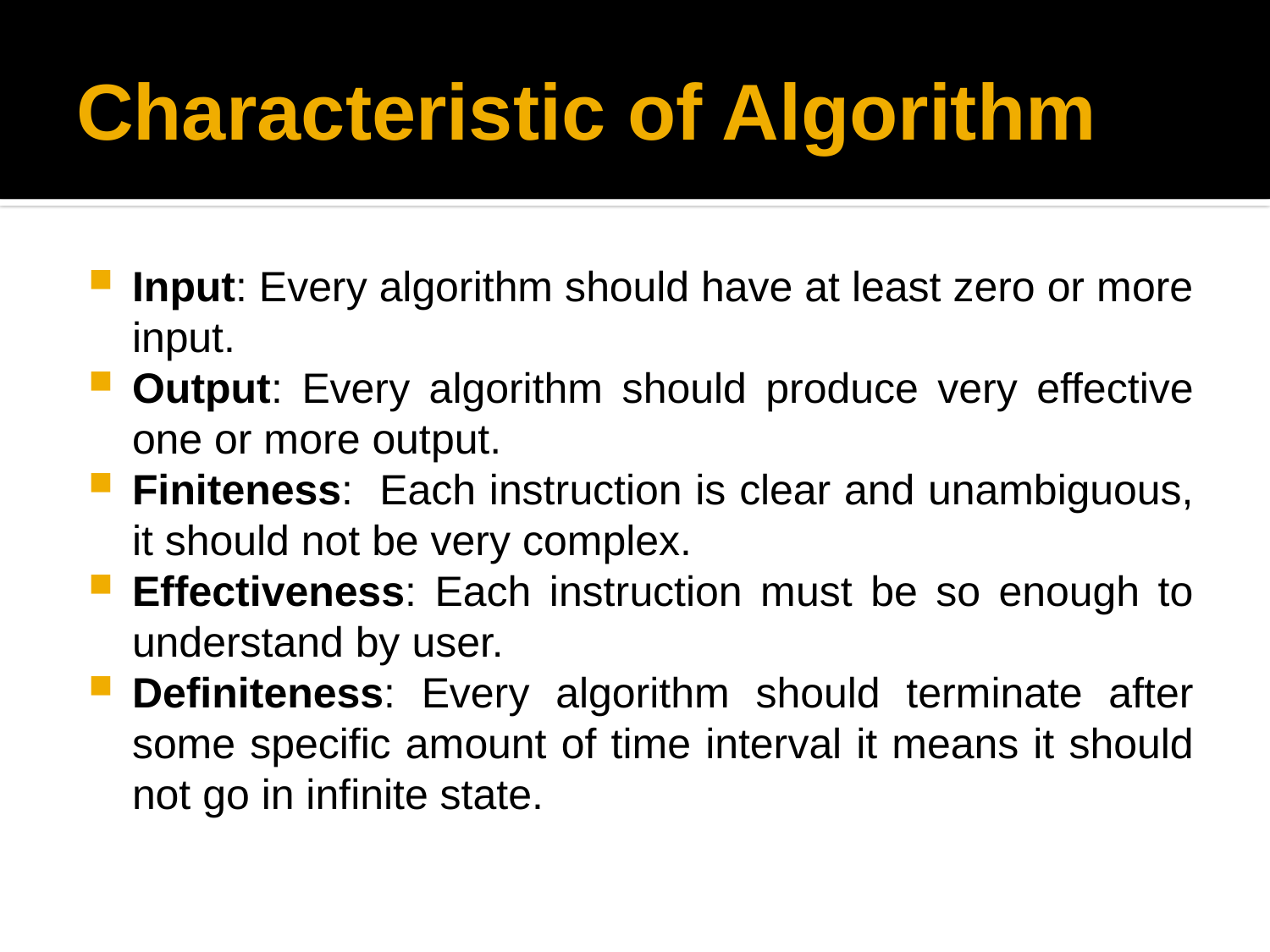

# Characteristic of Algorithm
Input: Every algorithm should have at least zero or more input.
Output: Every algorithm should produce very effective one or more output.
Finiteness:  Each instruction is clear and unambiguous, it should not be very complex.
Effectiveness: Each instruction must be so enough to understand by user.
Definiteness: Every algorithm should terminate after some specific amount of time interval it means it should not go in infinite state.